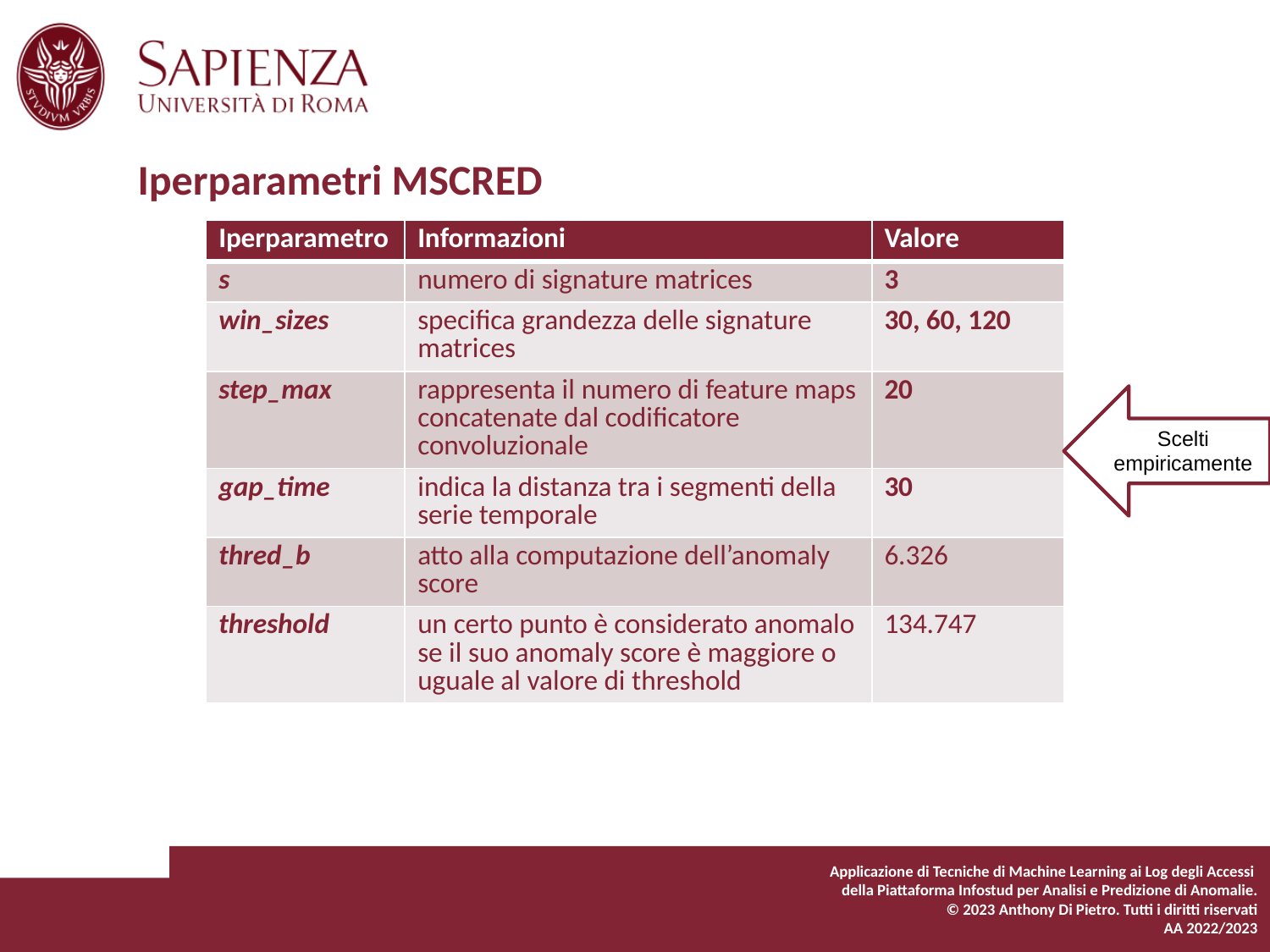

# Iperparametri MSCRED
| Iperparametro | Informazioni | Valore |
| --- | --- | --- |
| s | numero di signature matrices | 3 |
| win\_sizes | specifica grandezza delle signature matrices | 30, 60, 120 |
| step\_max | rappresenta il numero di feature maps concatenate dal codificatore convoluzionale | 20 |
| gap\_time | indica la distanza tra i segmenti della serie temporale | 30 |
| thred\_b | atto alla computazione dell’anomaly score | 6.326 |
| threshold | un certo punto è considerato anomalo se il suo anomaly score è maggiore o uguale al valore di threshold | 134.747 |
Scelti empiricamente